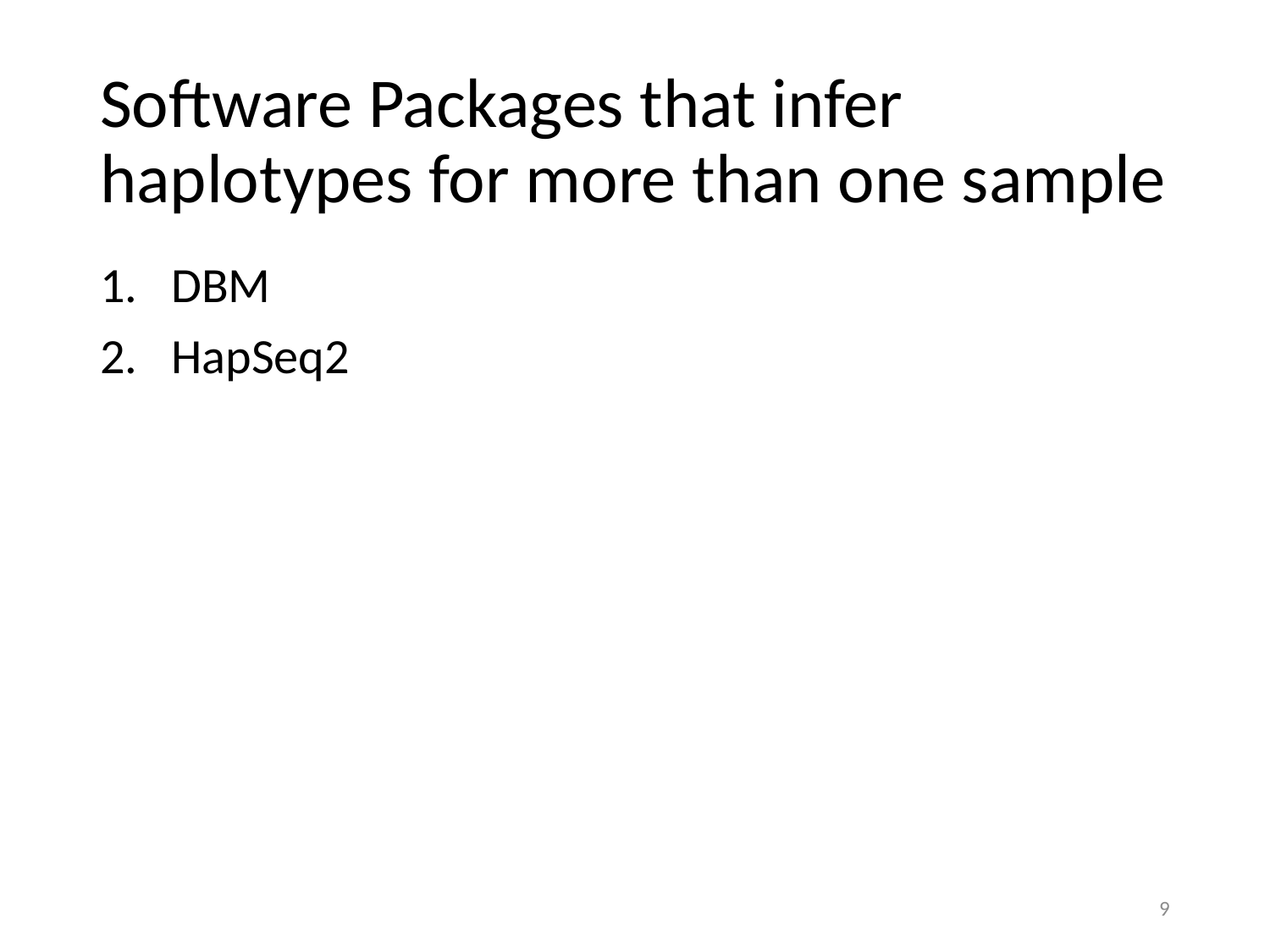

# Software Packages that infer haplotypes for more than one sample
DBM
HapSeq2

9